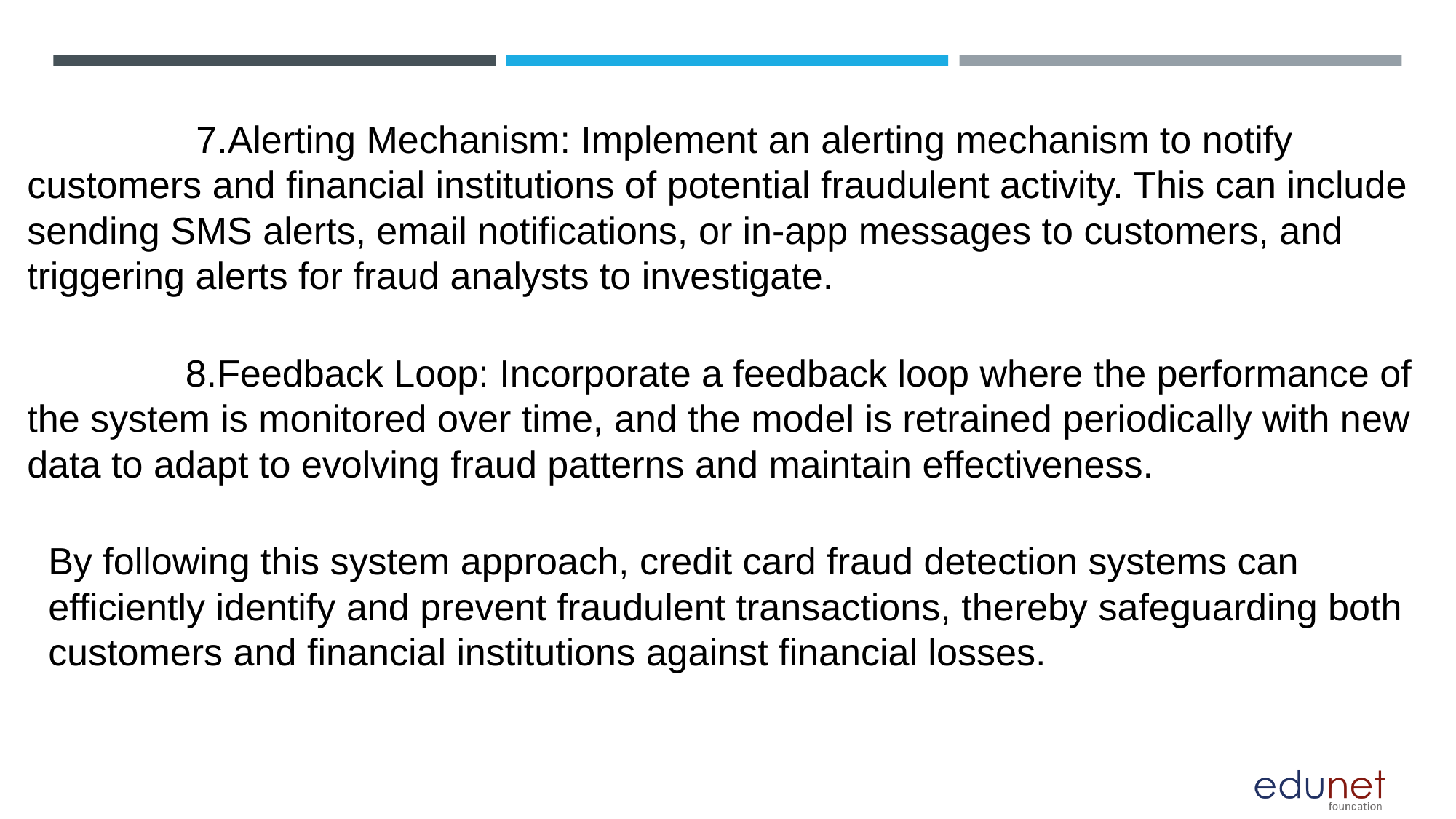

7.Alerting Mechanism: Implement an alerting mechanism to notify customers and financial institutions of potential fraudulent activity. This can include sending SMS alerts, email notifications, or in-app messages to customers, and triggering alerts for fraud analysts to investigate.
               8.Feedback Loop: Incorporate a feedback loop where the performance of the system is monitored over time, and the model is retrained periodically with new data to adapt to evolving fraud patterns and maintain effectiveness.
By following this system approach, credit card fraud detection systems can efficiently identify and prevent fraudulent transactions, thereby safeguarding both customers and financial institutions against financial losses.